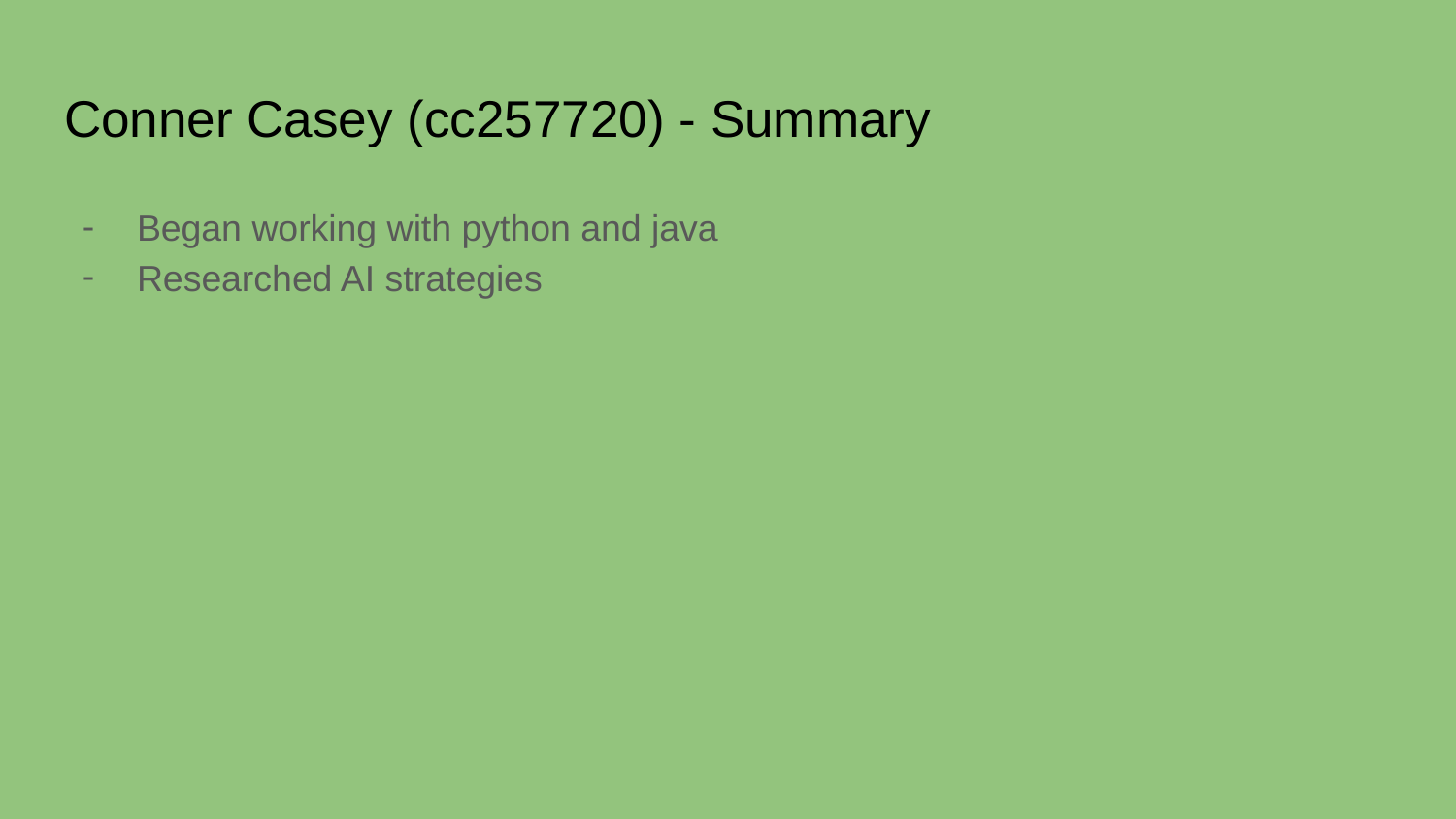

# Conner Casey (cc257720) - Summary
Began working with python and java
Researched AI strategies